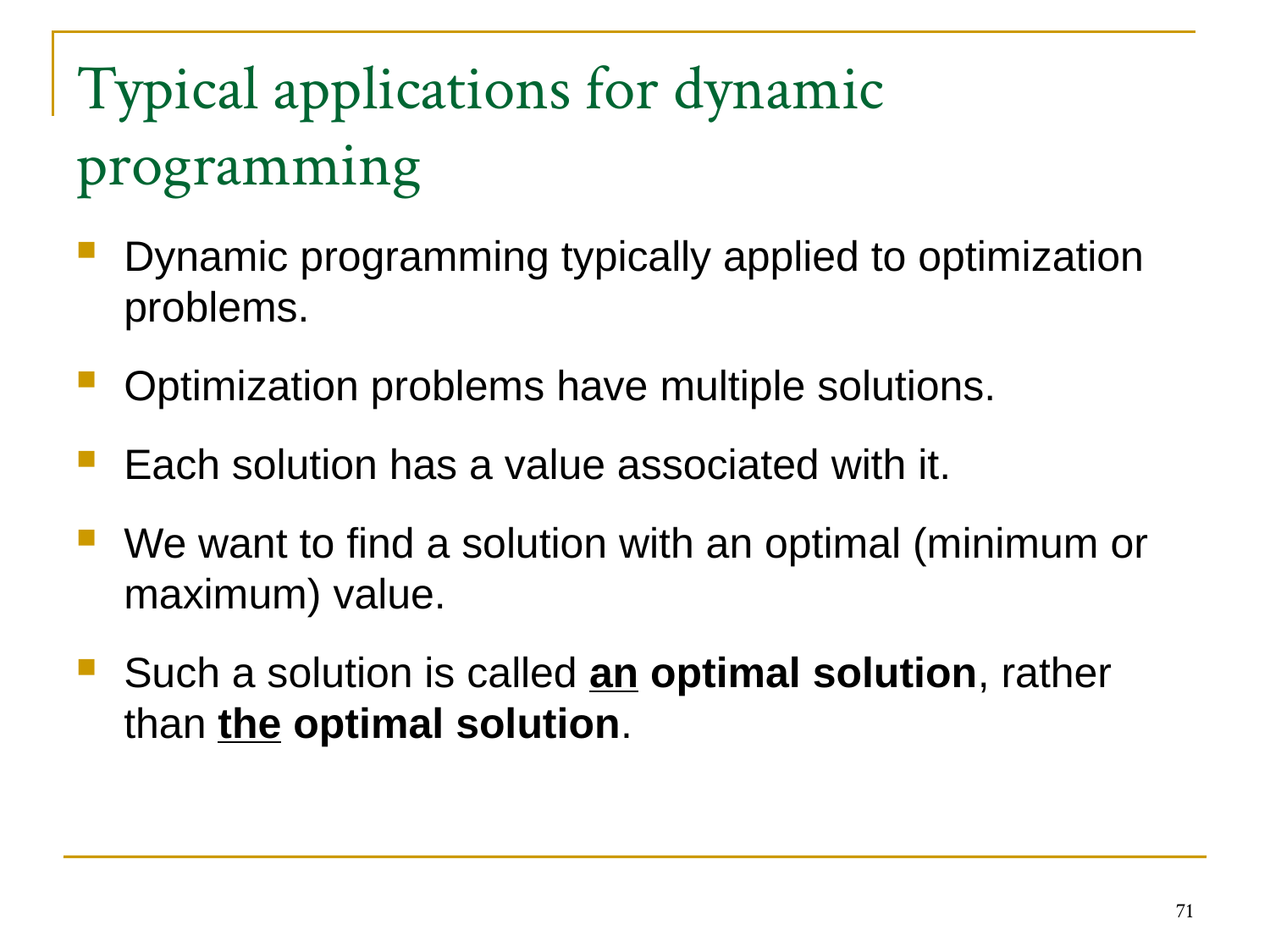

# Typical applications for dynamic programming
Dynamic programming typically applied to optimization problems.

Optimization problems have multiple solutions.

Each solution has a value associated with it.

We want to find a solution with an optimal (minimum or maximum) value.

Such a solution is called an optimal solution, rather than the optimal solution.
71